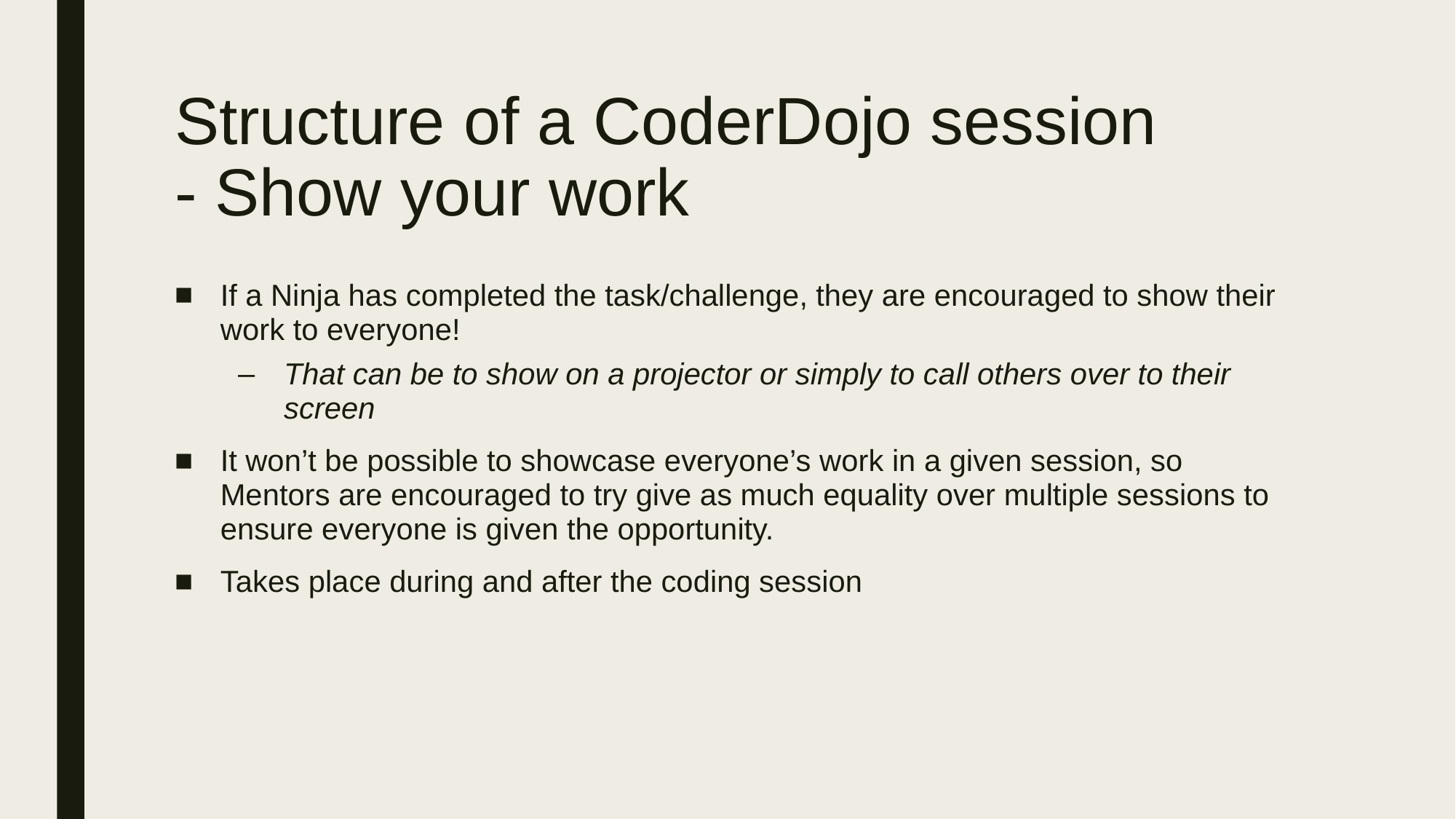

# Structure of a CoderDojo session - Show your work
If a Ninja has completed the task/challenge, they are encouraged to show their work to everyone!
That can be to show on a projector or simply to call others over to their screen
It won’t be possible to showcase everyone’s work in a given session, so Mentors are encouraged to try give as much equality over multiple sessions to ensure everyone is given the opportunity.
Takes place during and after the coding session